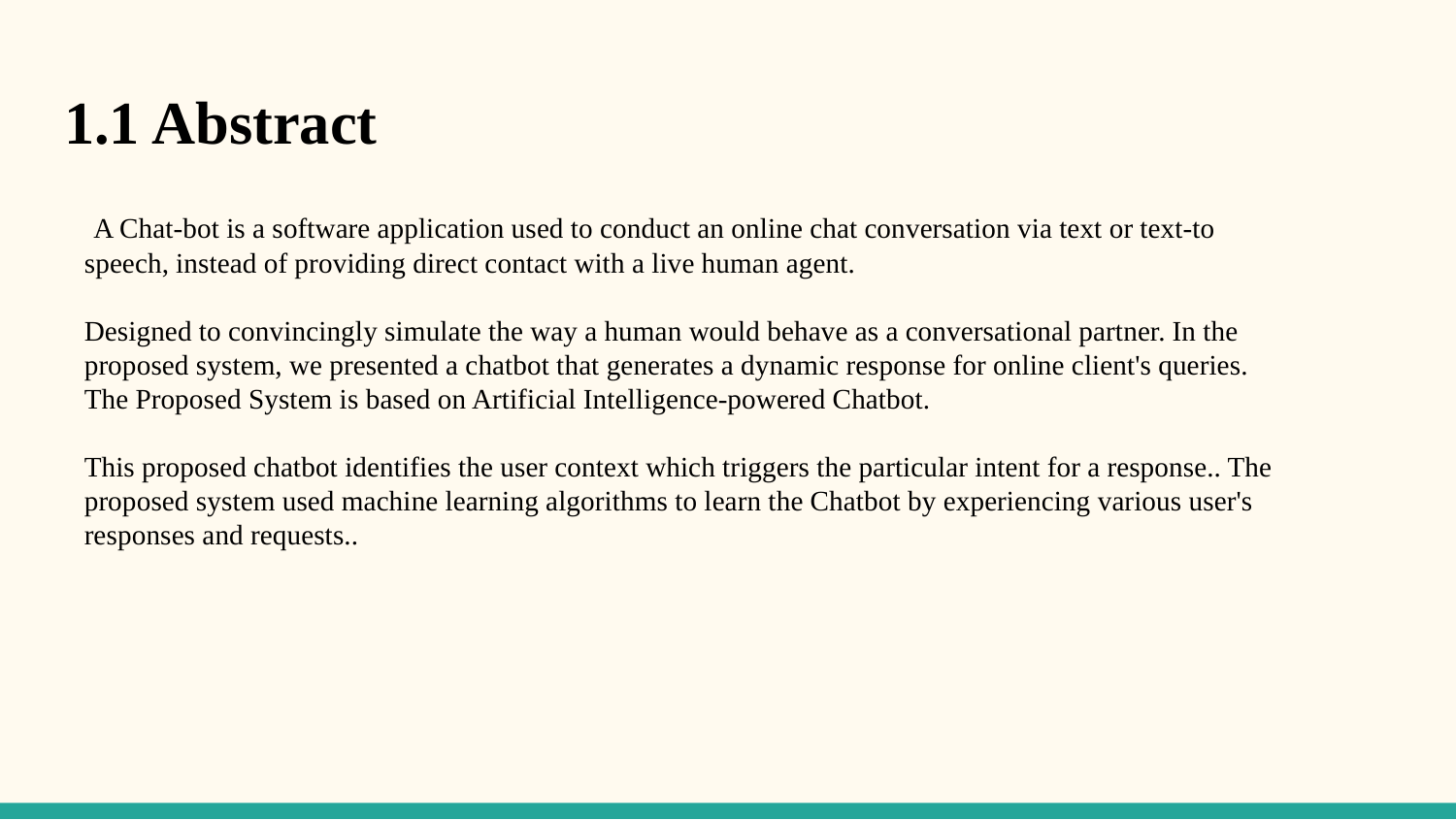

# 1.1 Abstract
 A Chat-bot is a software application used to conduct an online chat conversation via text or text-to speech, instead of providing direct contact with a live human agent.

Designed to convincingly simulate the way a human would behave as a conversational partner. In the proposed system, we presented a chatbot that generates a dynamic response for online client's queries. The Proposed System is based on Artificial Intelligence-powered Chatbot.

This proposed chatbot identifies the user context which triggers the particular intent for a response.. The proposed system used machine learning algorithms to learn the Chatbot by experiencing various user's responses and requests..